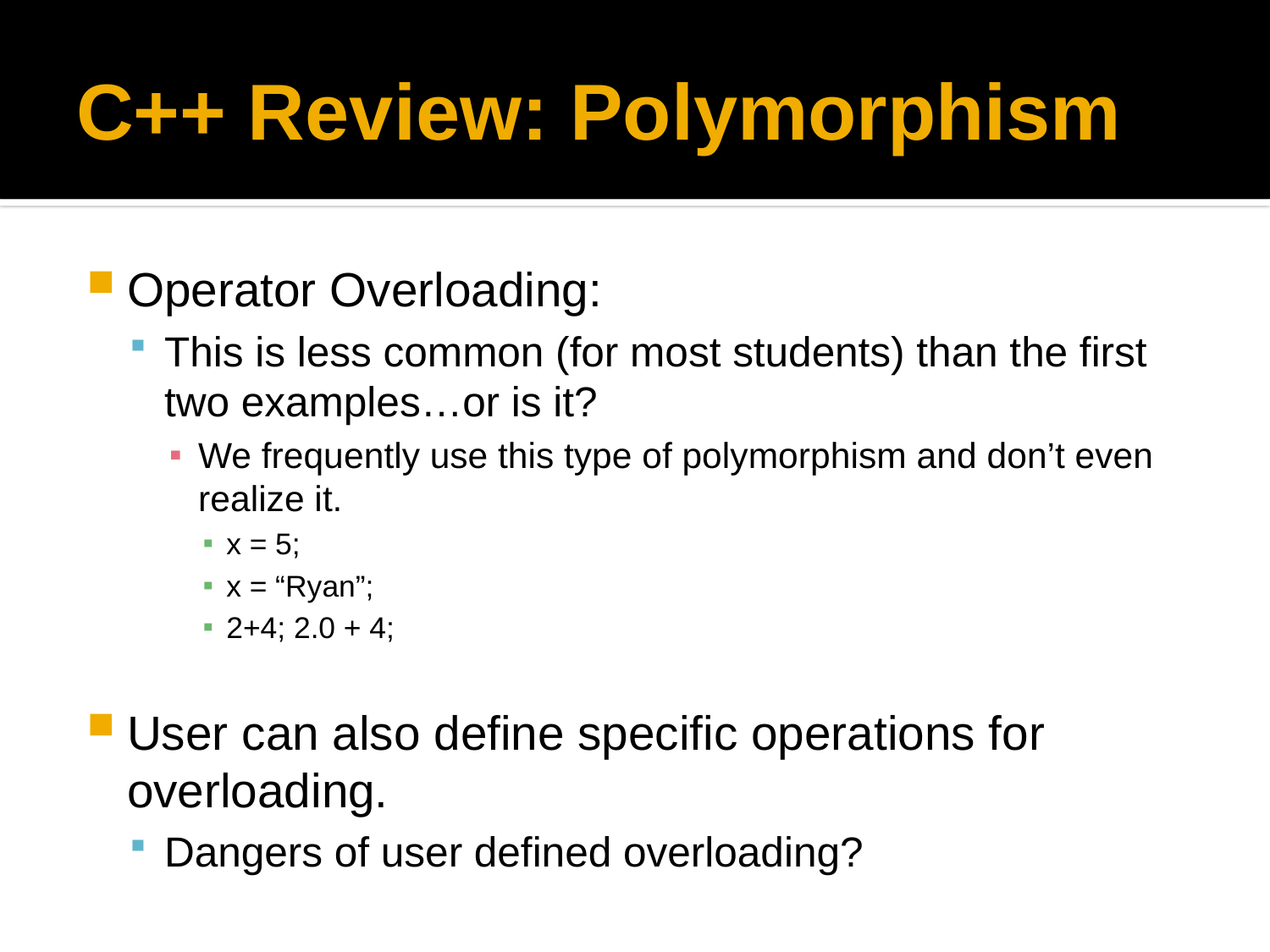

# C++ Review: Polymorphism
Operator Overloading:
This is less common (for most students) than the first two examples…or is it?
We frequently use this type of polymorphism and don’t even realize it.
x = 5;
x = “Ryan”;
2+4; 2.0 + 4;

User can also define specific operations for overloading.
Dangers of user defined overloading?